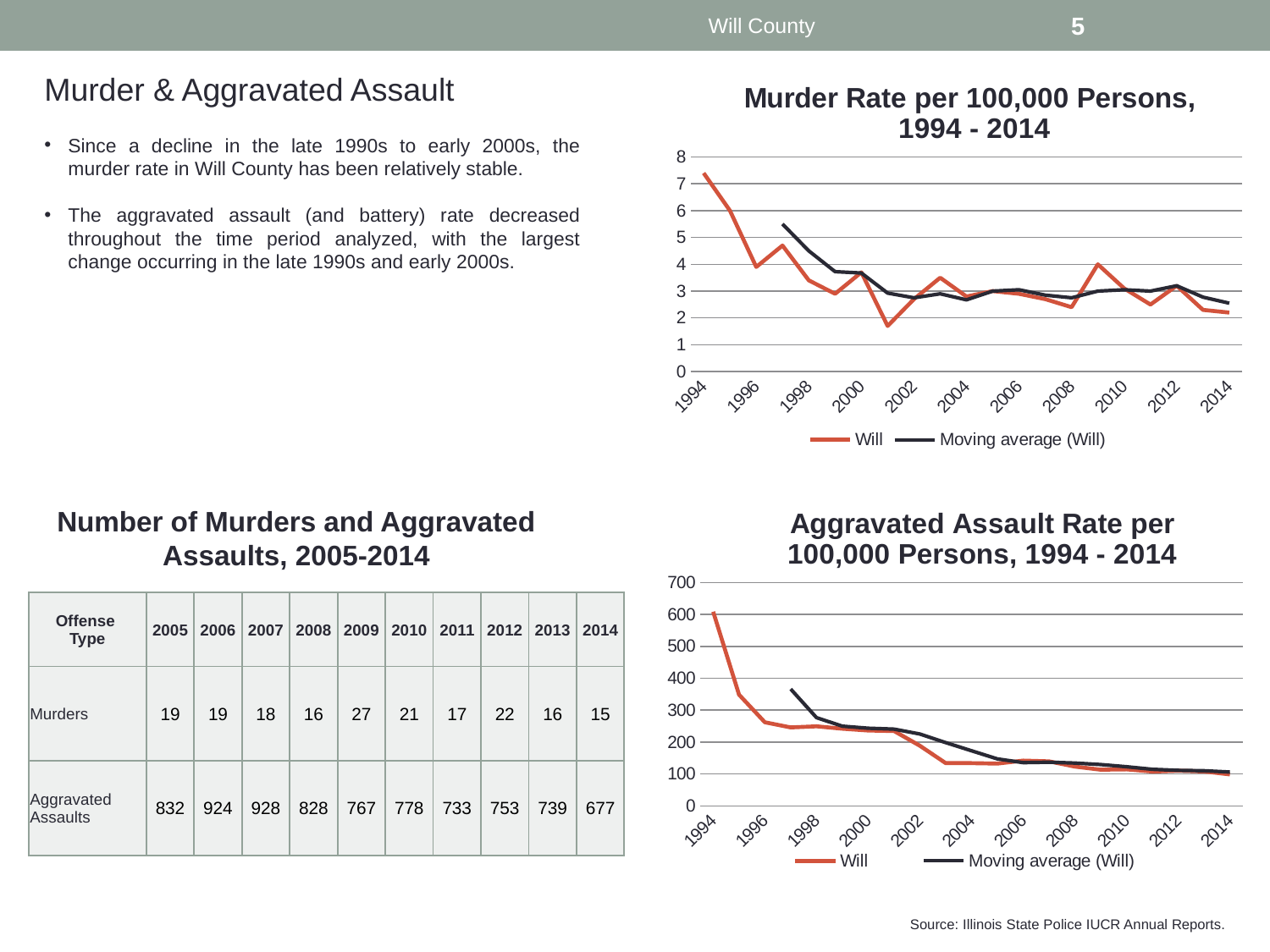

Will County
5
Murder & Aggravated Assault

[unsupported chart]

Since a decline in the late 1990s to early 2000s, the murder rate in Will County has been relatively stable.

The aggravated assault (and battery) rate decreased throughout the time period analyzed, with the largest change occurring in the late 1990s and early 2000s.

Number of Murders and Aggravated Assaults, 2005-2014

[unsupported chart]

| Offense Type | 2005 | 2006 | 2007 | 2008 | 2009 | 2010 | 2011 | 2012 | 2013 | 2014 |
| --- | --- | --- | --- | --- | --- | --- | --- | --- | --- | --- |
| Murders | 19 | 19 | 18 | 16 | 27 | 21 | 17 | 22 | 16 | 15 |
| Aggravated Assaults | 832 | 924 | 928 | 828 | 767 | 778 | 733 | 753 | 739 | 677 |
Source: Illinois State Police IUCR Annual Reports.